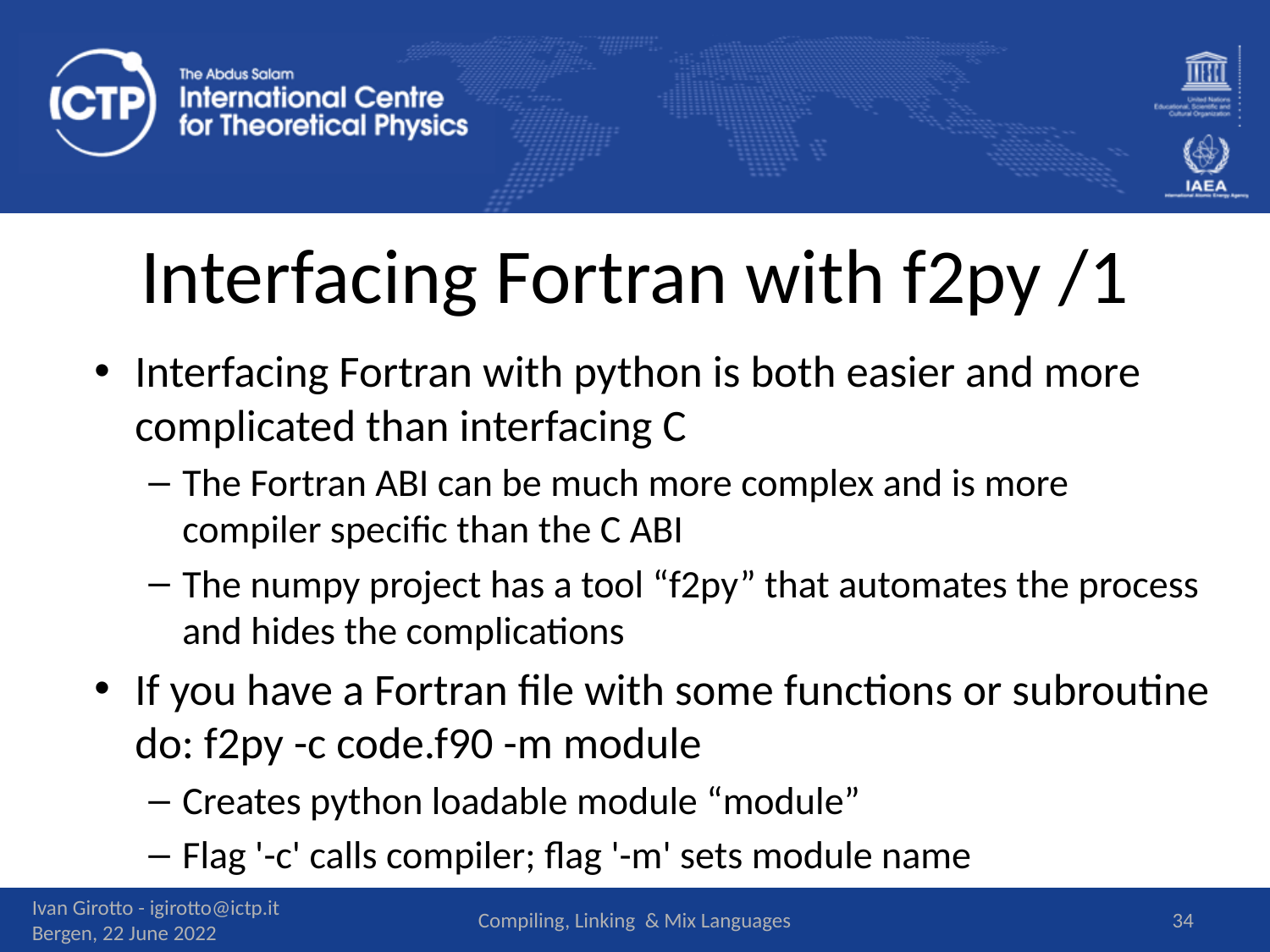

# Interfacing Fortran with f2py /1
Interfacing Fortran with python is both easier and more complicated than interfacing C
The Fortran ABI can be much more complex and is more compiler specific than the C ABI
The numpy project has a tool “f2py” that automates the process and hides the complications
If you have a Fortran file with some functions or subroutine do: f2py -c code.f90 -m module
Creates python loadable module “module”
Flag '-c' calls compiler; flag '-m' sets module name
Ivan Girotto - igirotto@ictp.it         Bergen, 22 June 2022
Compiling, Linking  & Mix Languages
34